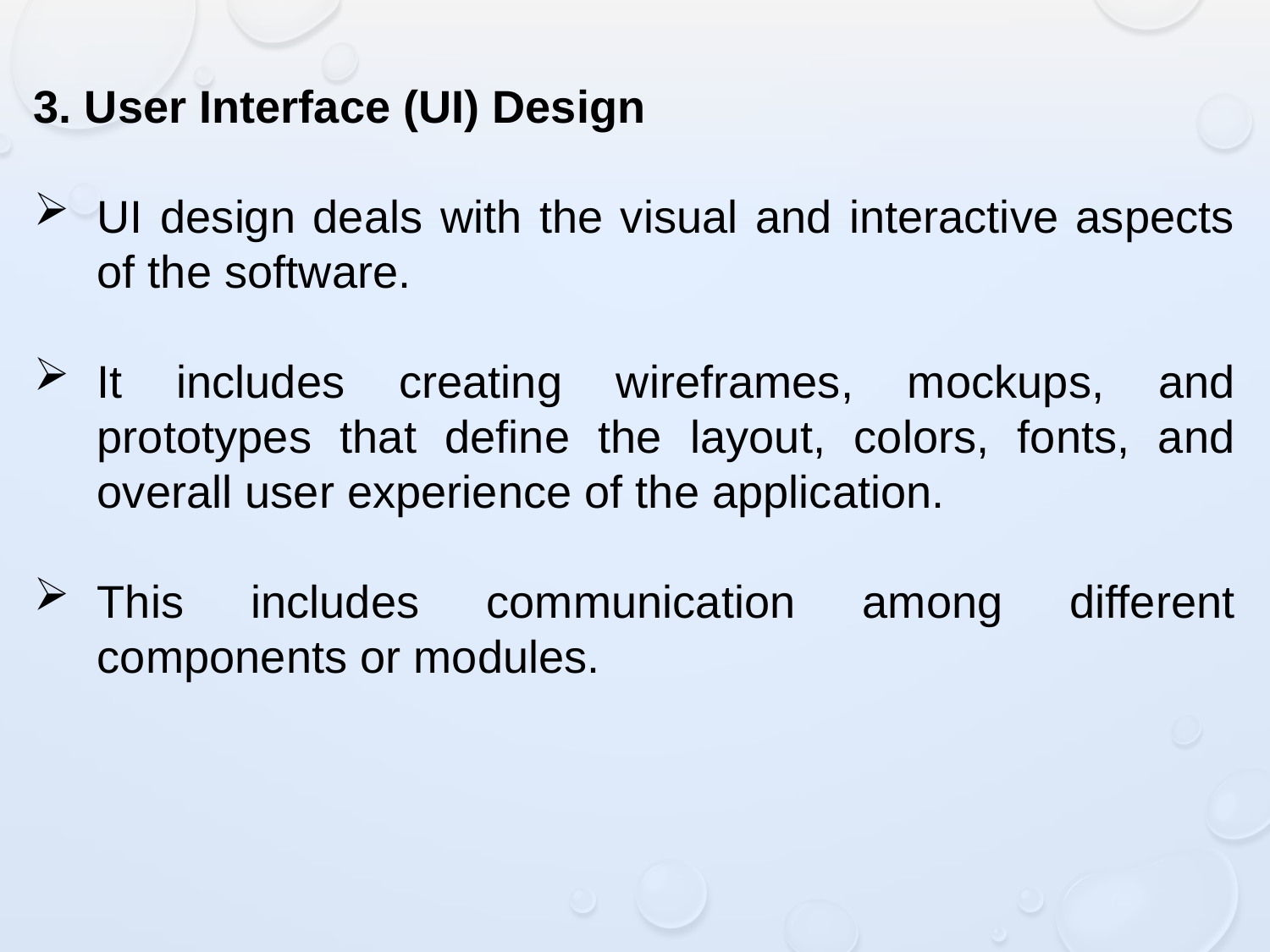

3. User Interface (UI) Design

UI design deals with the visual and interactive aspects of the software.

It includes creating wireframes, mockups, and prototypes that define the layout, colors, fonts, and overall user experience of the application.

This includes communication among different components or modules.